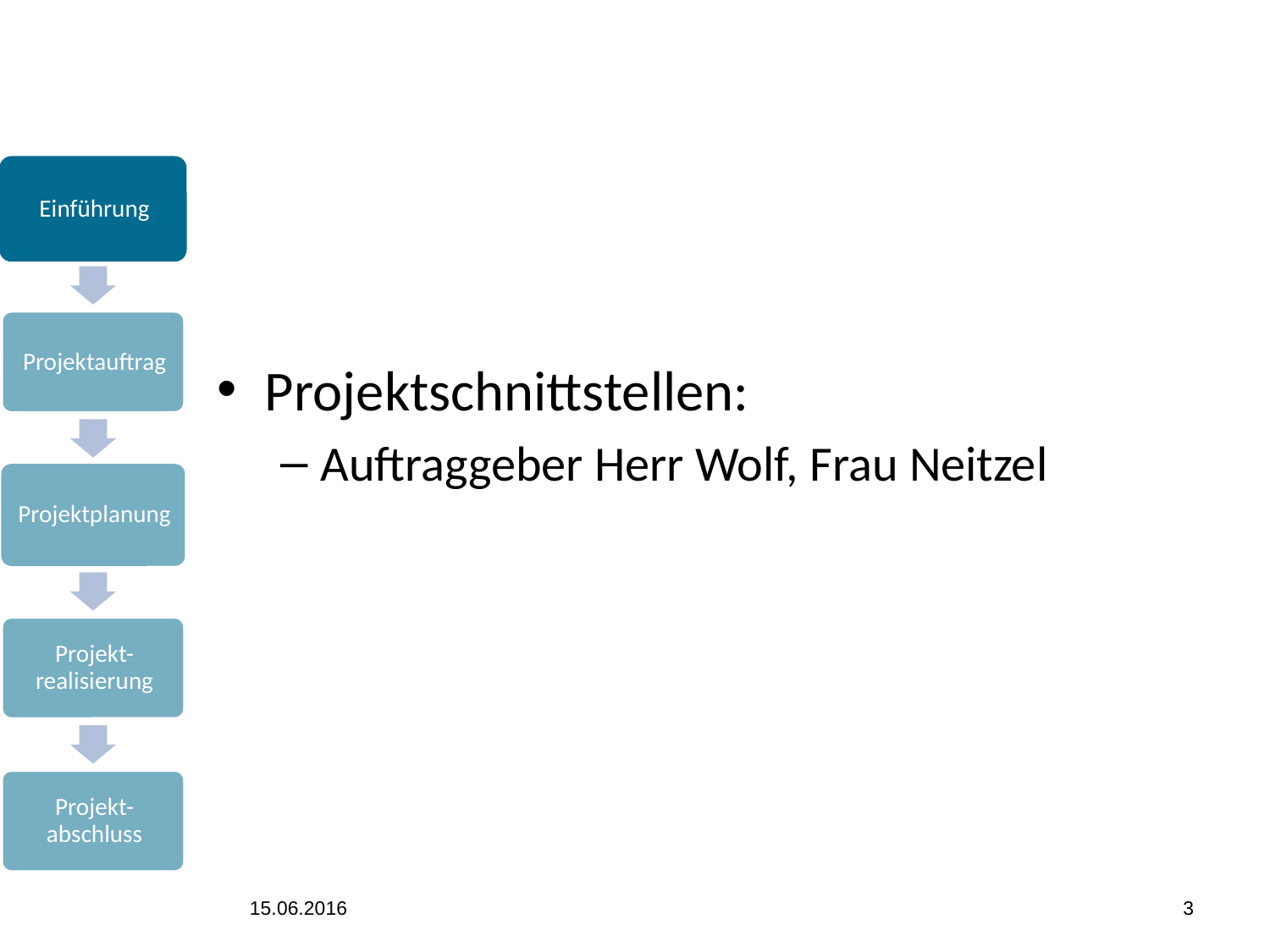

#

Projektschnittstellen:
Auftraggeber Herr Wolf, Frau Neitzel

Einführung

Projektauftrag

Projektplanung

Projekt-realisierung

Projekt-abschluss
15.06.2016
3